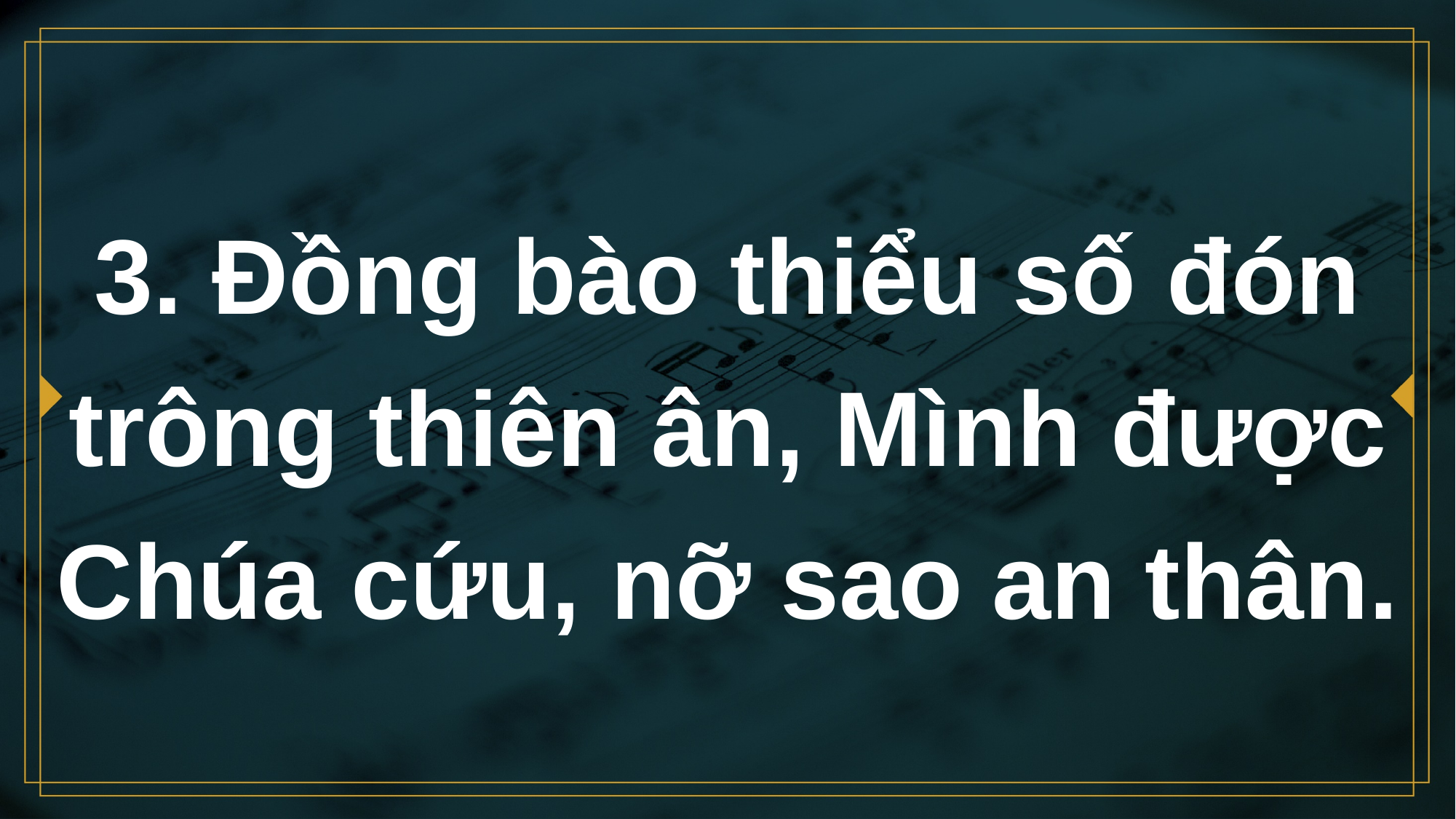

# 3. Đồng bào thiểu số đón trông thiên ân, Mình được Chúa cứu, nỡ sao an thân.